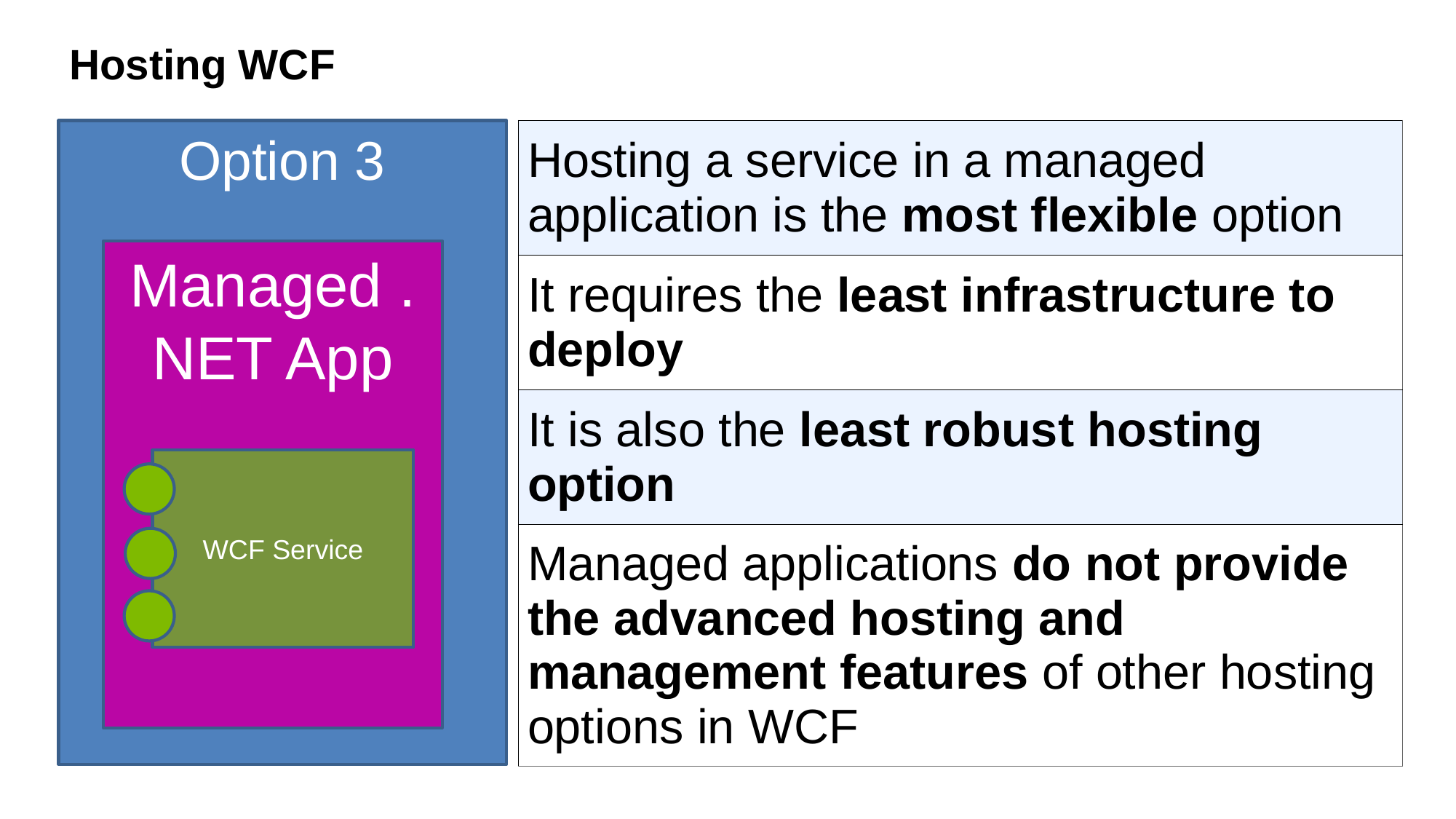

Hosting WCF

| Hosting a service in a managed application is the most flexible option |
| --- |
| It requires the least infrastructure to deploy |
| It is also the least robust hosting option |
| Managed applications do not provide the advanced hosting and management features of other hosting options in WCF |
Option 3
Managed .NET App
WCF Service